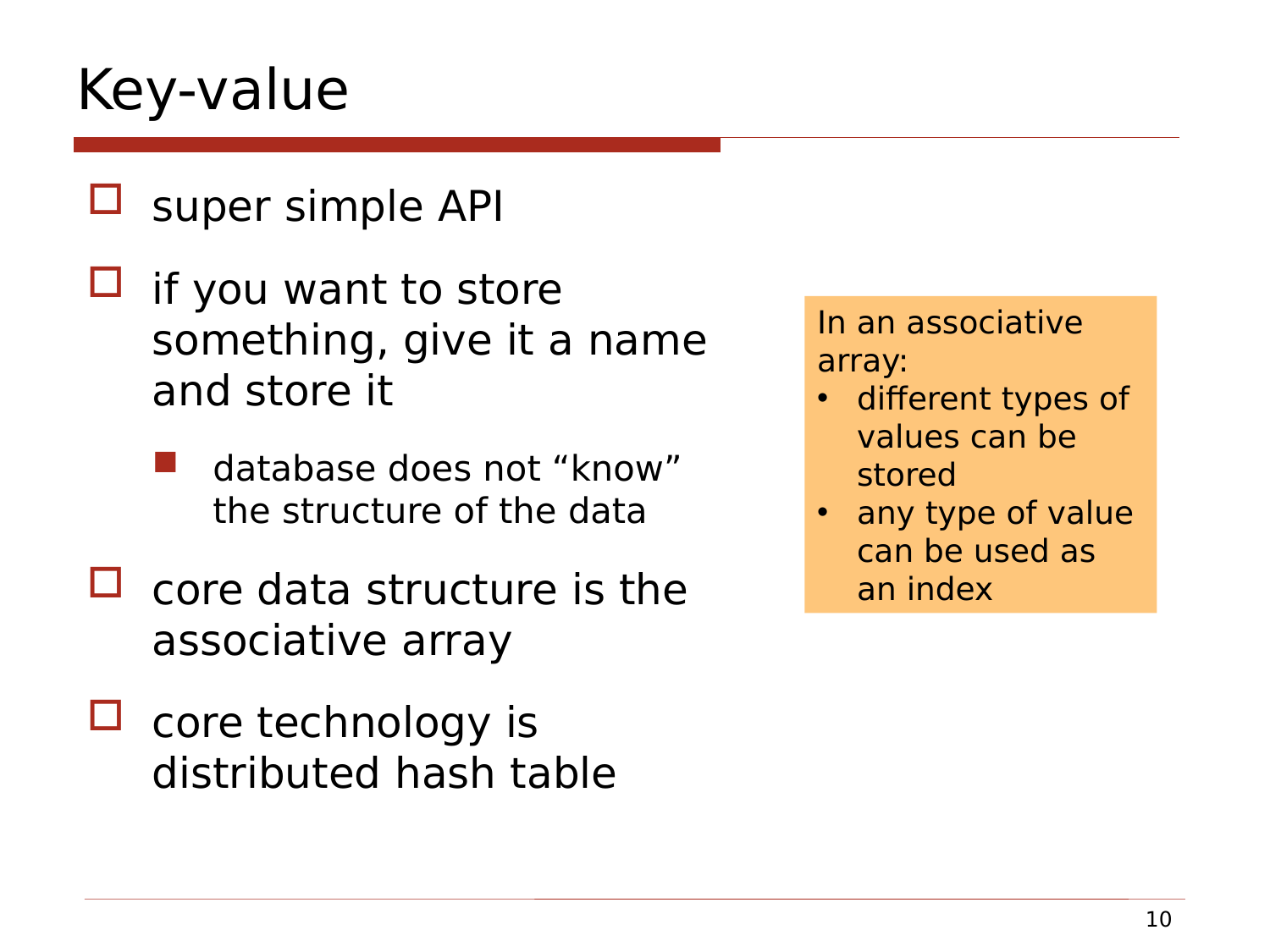

# Key-value
super simple API
if you want to store something, give it a name and store it
database does not “know” the structure of the data
core data structure is the associative array
core technology is distributed hash table
In an associative array:
different types of values can be stored
any type of value can be used as an index
10